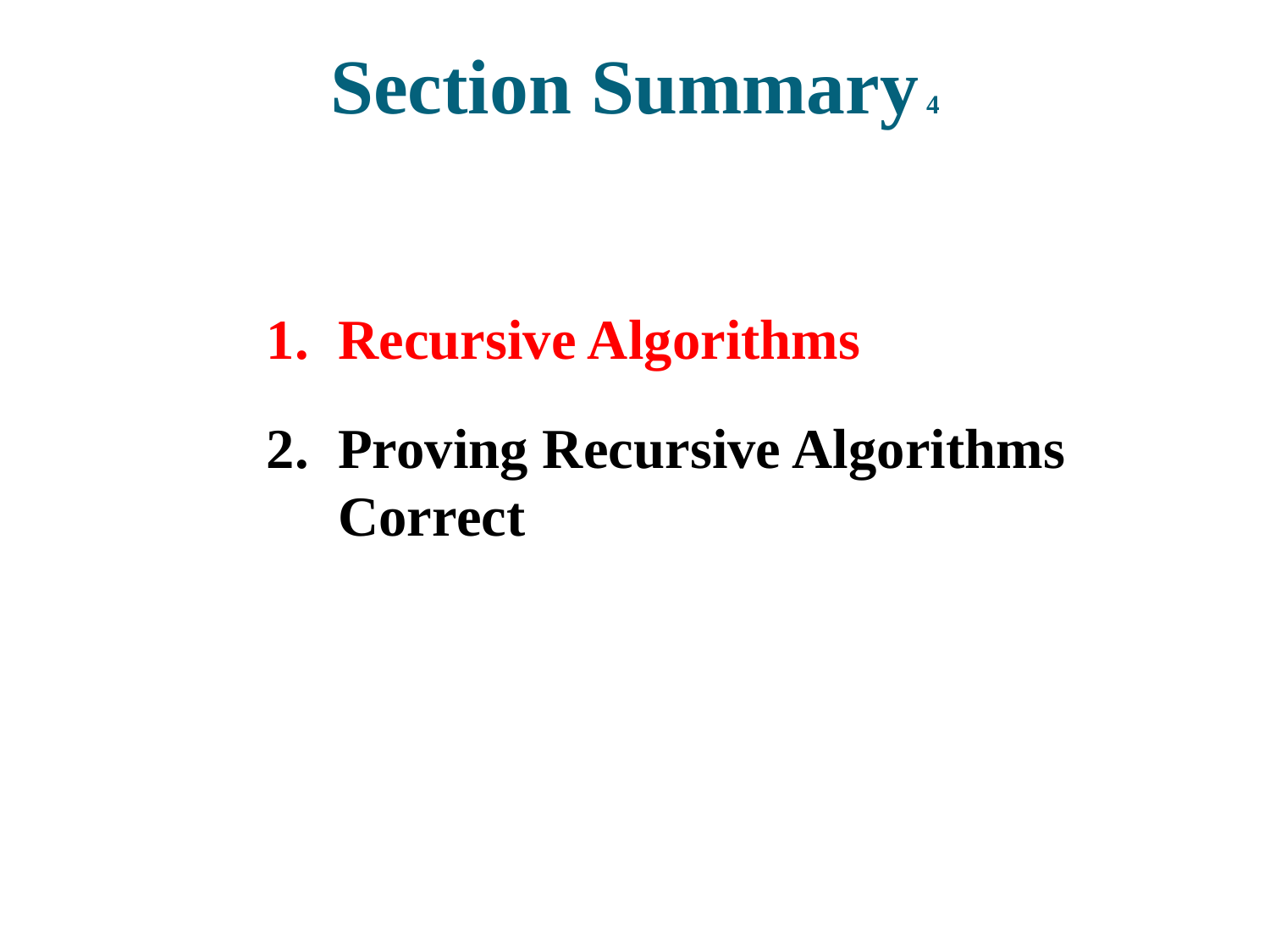

# Section Summary 4
Recursive Algorithms
Proving Recursive Algorithms Correct